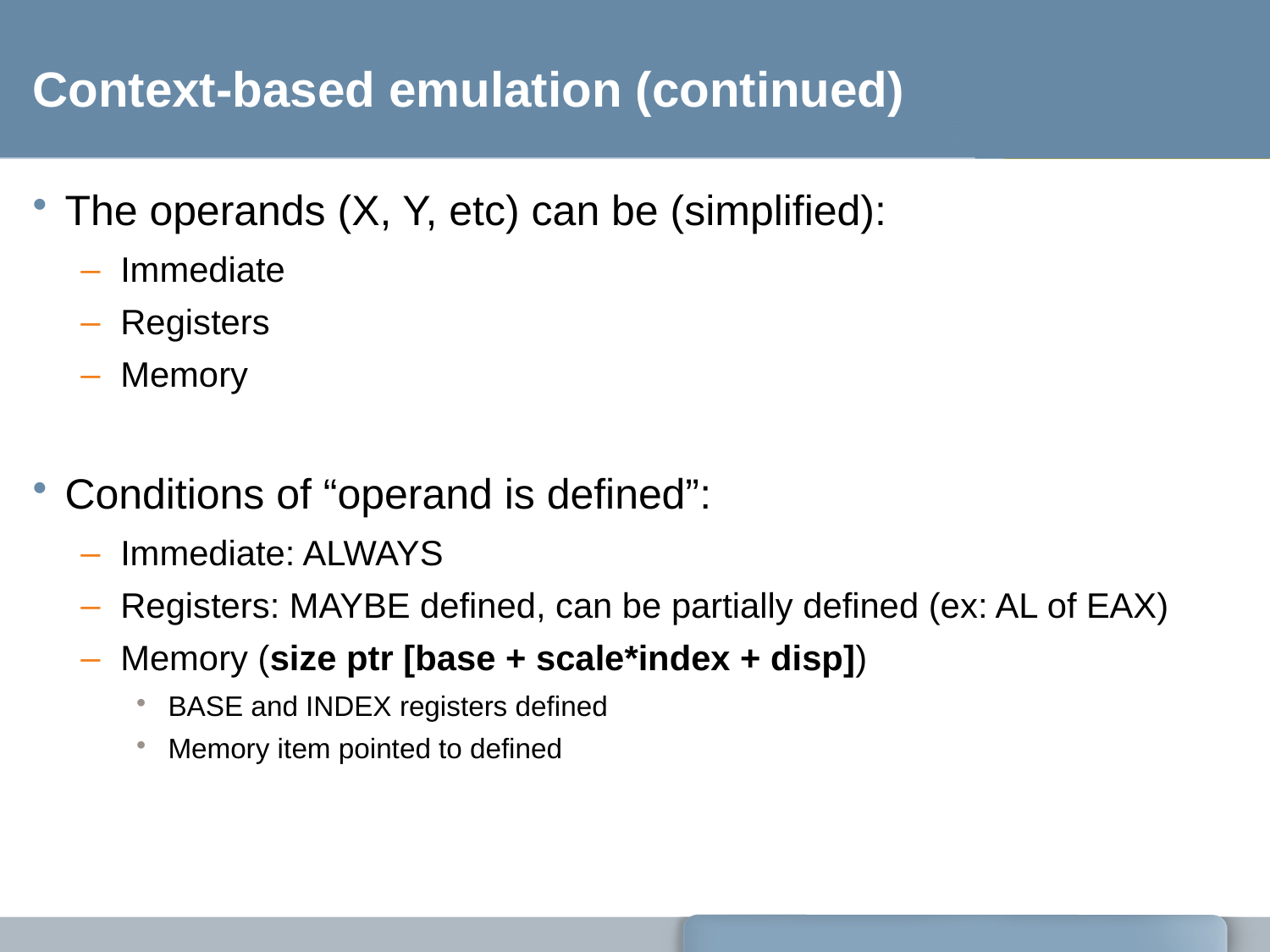

# Context-based emulation (continued)
The operands (X, Y, etc) can be (simplified):
Immediate
Registers
Memory

Conditions of “operand is defined”:
Immediate: ALWAYS
Registers: MAYBE defined, can be partially defined (ex: AL of EAX)
Memory (size ptr [base + scale*index + disp])
BASE and INDEX registers defined
Memory item pointed to defined